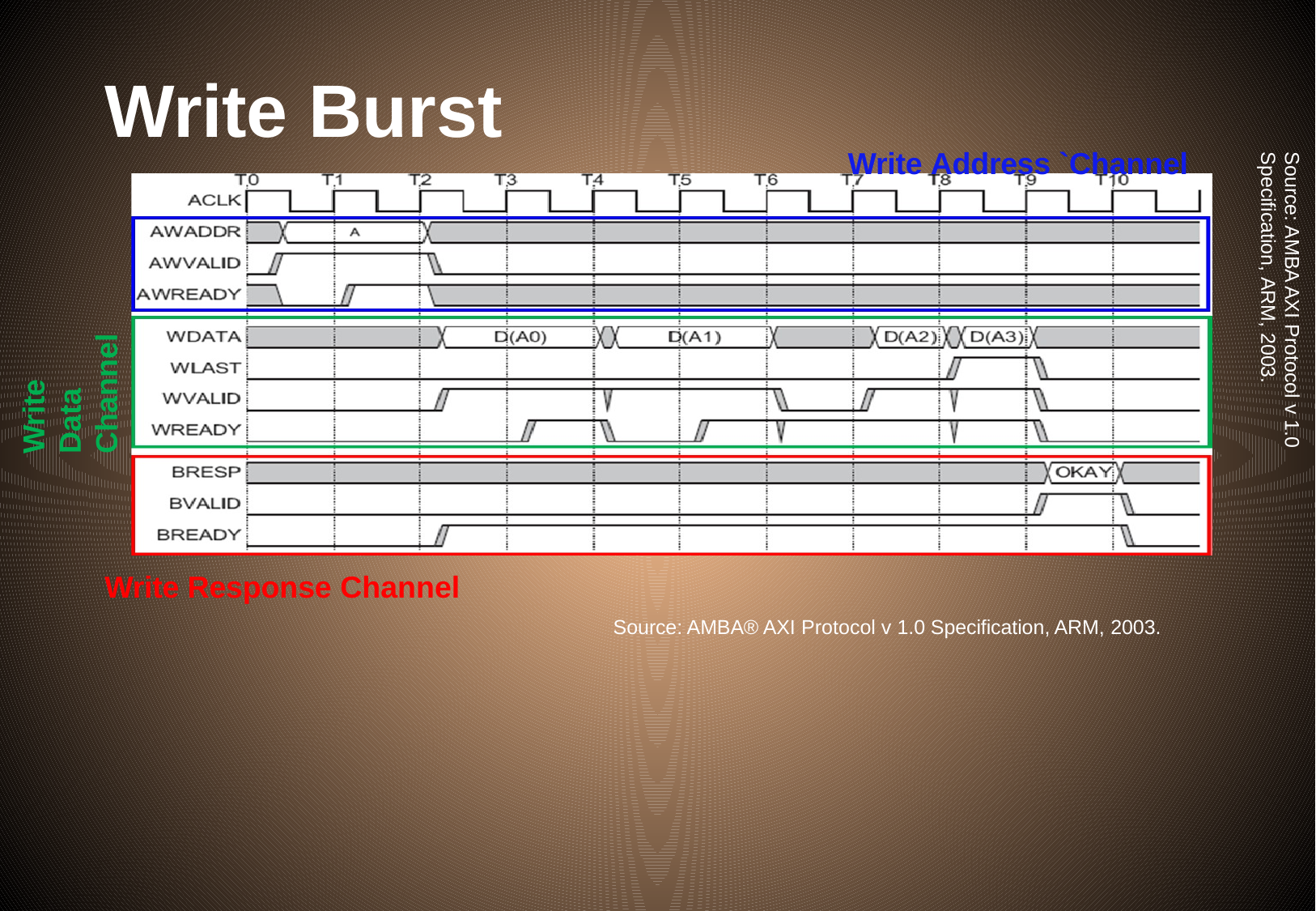

# Write Burst
Write Address `Channel
Source: AMBA AXI Protocol v 1.0 Specification, ARM, 2003.

Write Data  Channel
Write Response Channel
Source: AMBA® AXI Protocol v 1.0 Specification, ARM, 2003.